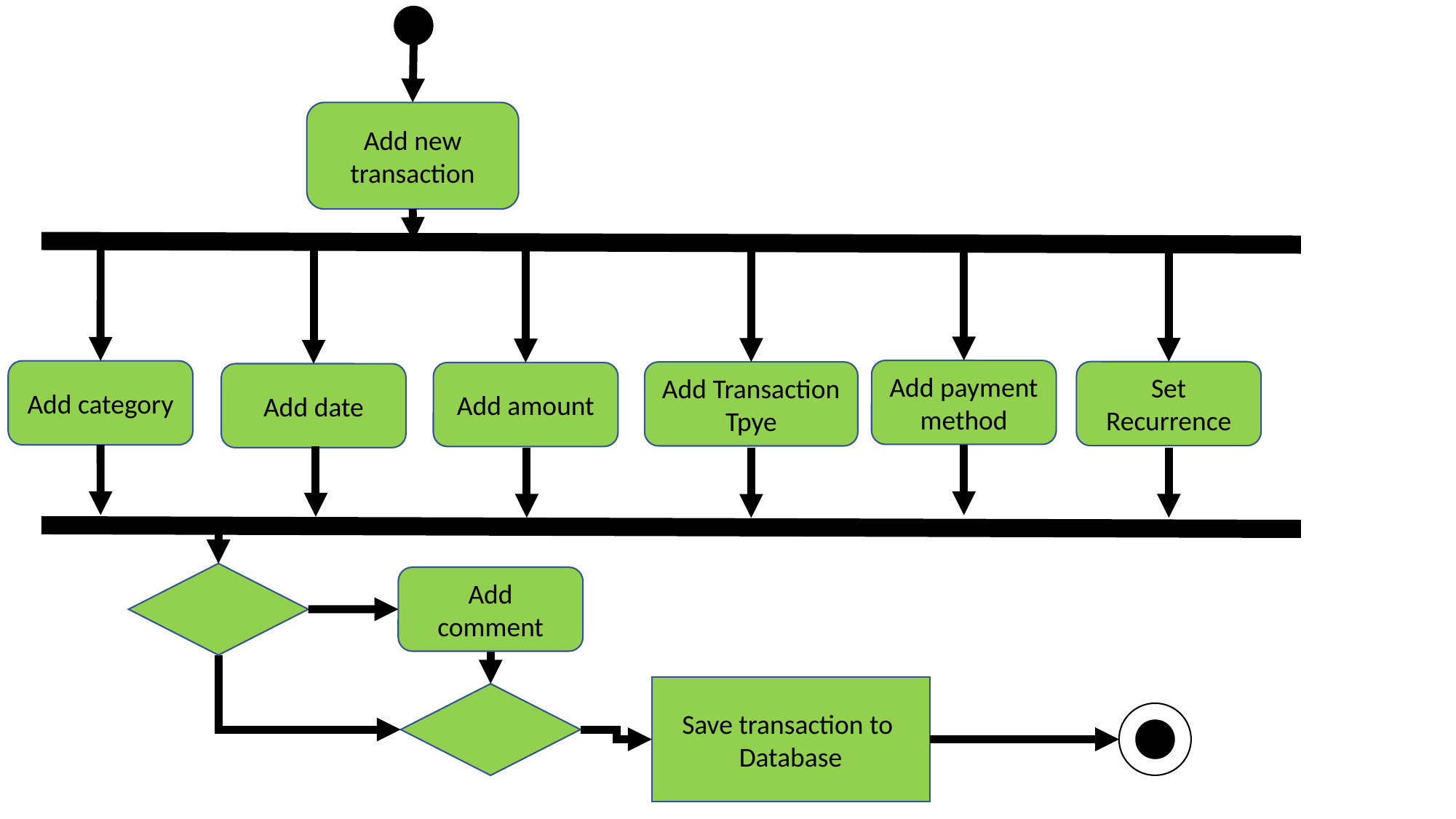

Add new transaction
Add payment method
Add category
Set Recurrence
Add Transaction Tpye
Add amount
Add date

Add comment
Save transaction to
Database